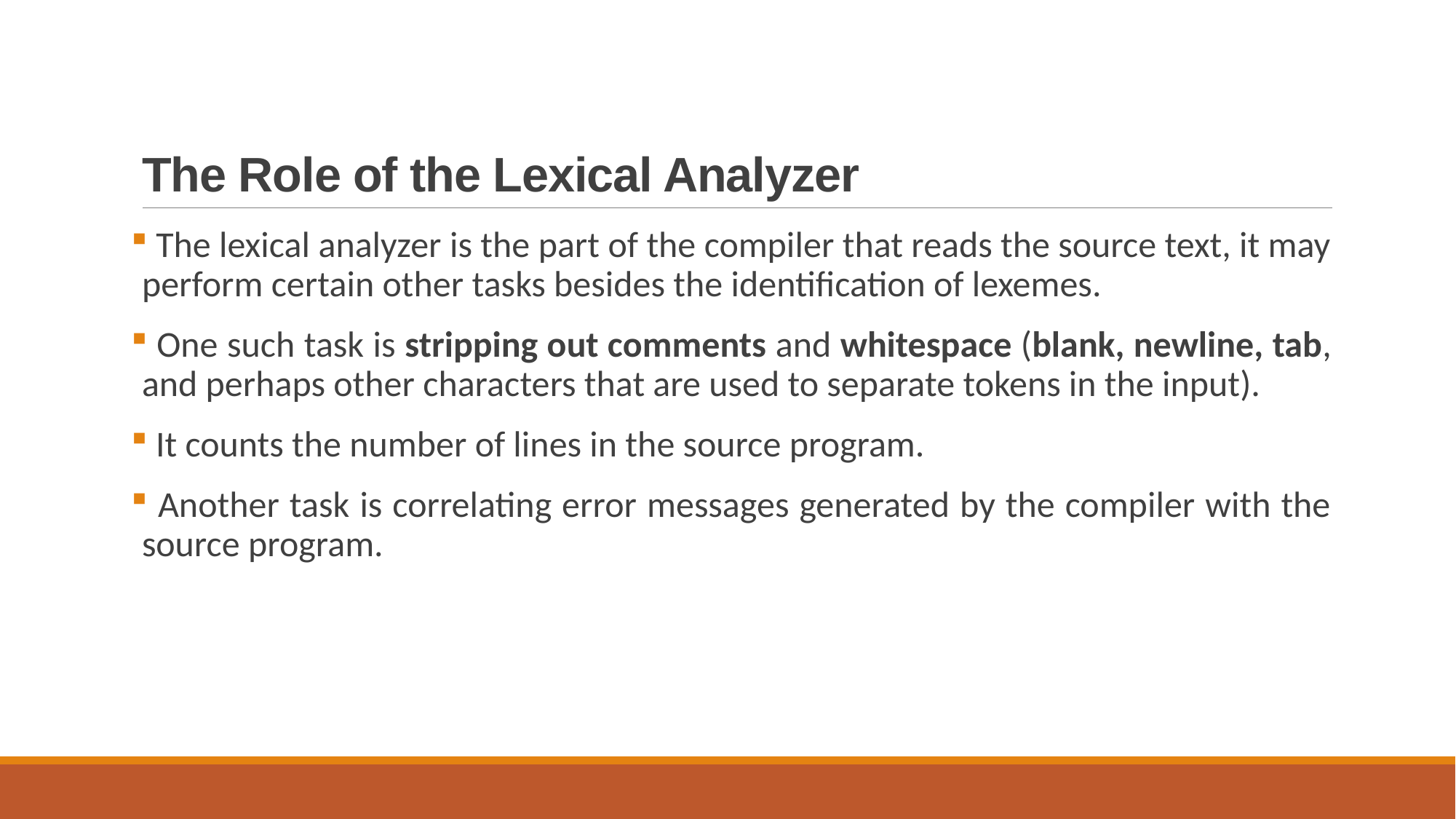

# The Role of the Lexical Analyzer
 The lexical analyzer is the part of the compiler that reads the source text, it may perform certain other tasks besides the identification of lexemes.
 One such task is stripping out comments and whitespace (blank, newline, tab, and perhaps other characters that are used to separate tokens in the input).
 It counts the number of lines in the source program.
 Another task is correlating error messages generated by the compiler with the source program.